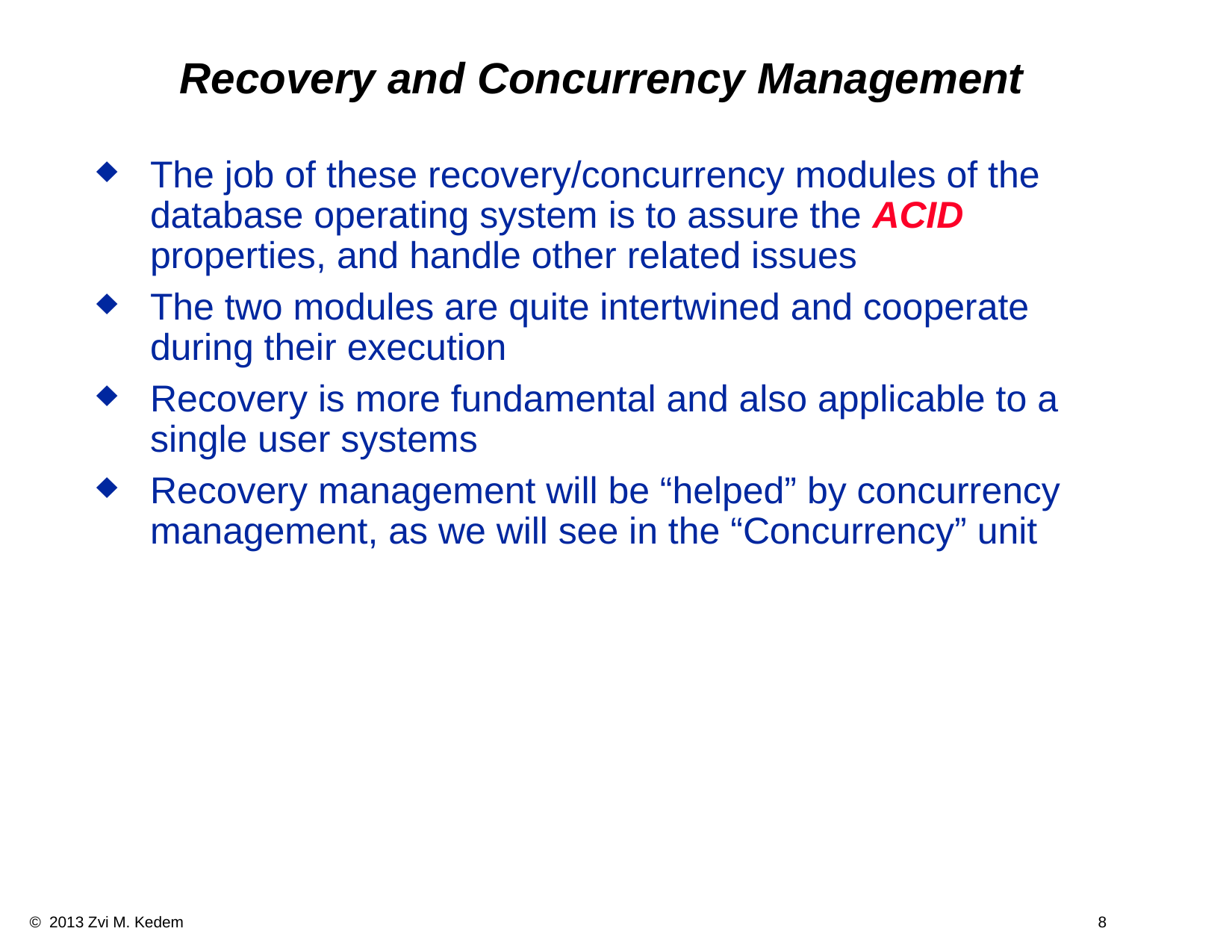

Recovery and Concurrency Management
The job of these recovery/concurrency modules of the database operating system is to assure the ACID properties, and handle other related issues
The two modules are quite intertwined and cooperate during their execution
Recovery is more fundamental and also applicable to a single user systems
Recovery management will be “helped” by concurrency management, as we will see in the “Concurrency” unit